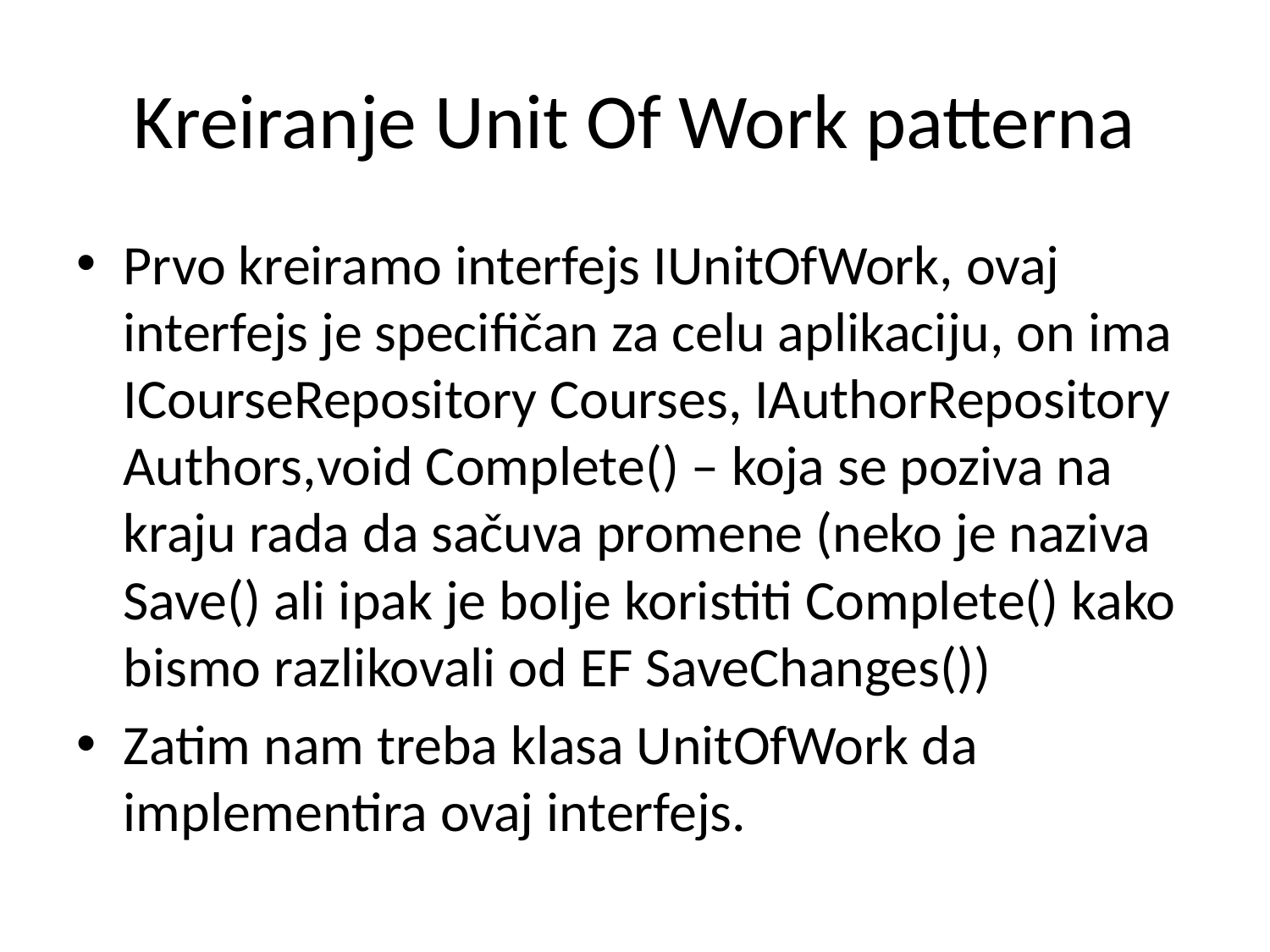

# Kreiranje Unit Of Work patterna
Prvo kreiramo interfejs IUnitOfWork, ovaj interfejs je specifičan za celu aplikaciju, on ima ICourseRepository Courses, IAuthorRepository Authors,void Complete() – koja se poziva na kraju rada da sačuva promene (neko je naziva Save() ali ipak je bolje koristiti Complete() kako bismo razlikovali od EF SaveChanges())
Zatim nam treba klasa UnitOfWork da implementira ovaj interfejs.